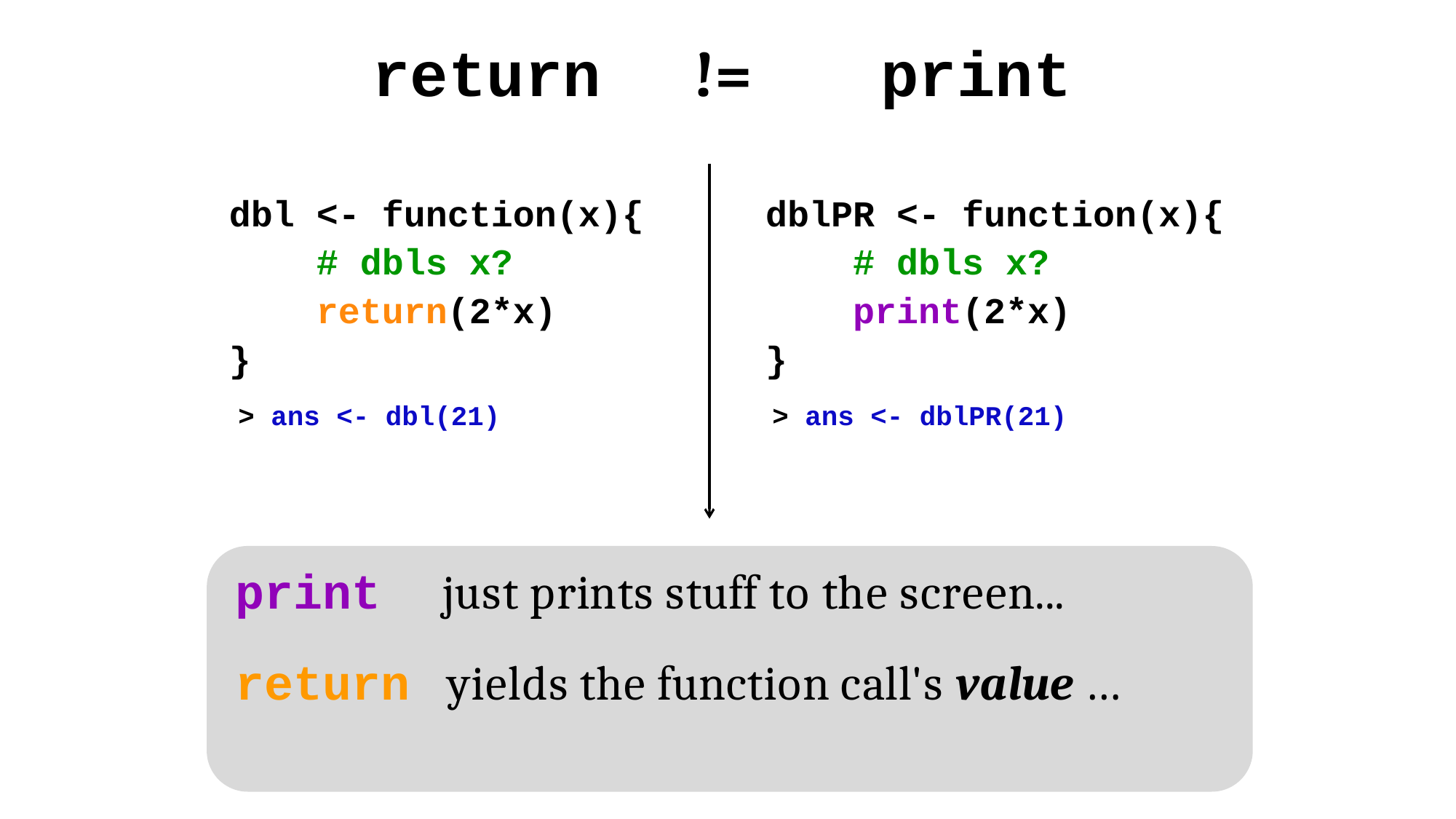

return   !=        print
dbl <- function(x){
    # dbls x?
    return(2*x)
}
dblPR <- function(x){
    # dbls x?
    print(2*x)
}
> ans <- dbl(21)
> ans <- dblPR(21)

print     just prints stuff to the screen...
return   yields the function call's value …